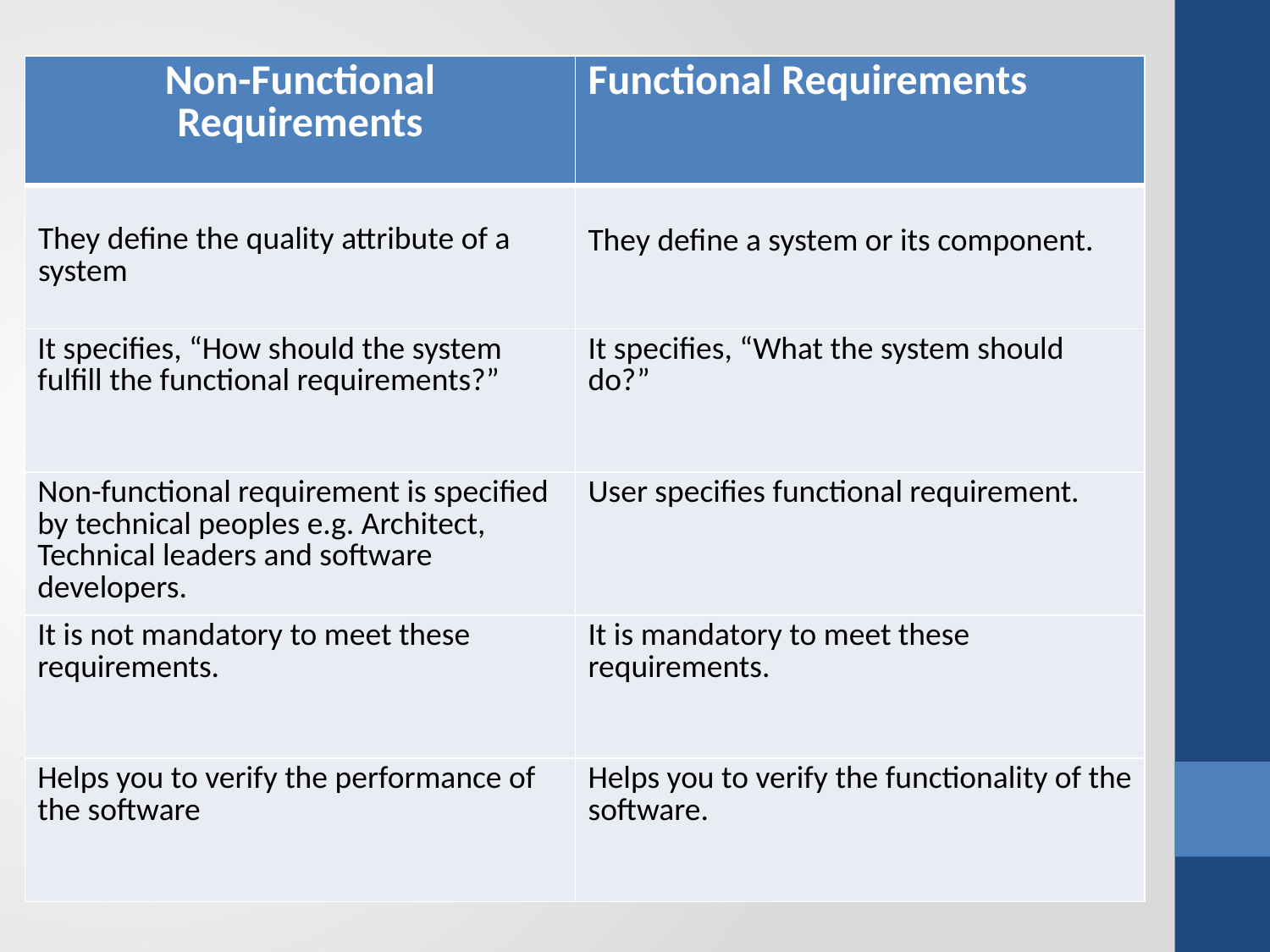

| Non-Functional Requirements | Functional Requirements |
| --- | --- |
| They define the quality attribute of a system | They define a system or its component. |
| It specifies, “How should the system fulfill the functional requirements?” | It specifies, “What the system should do?” |
| Non-functional requirement is specified by technical peoples e.g. Architect, Technical leaders and software developers. | User specifies functional requirement. |
| It is not mandatory to meet these requirements. | It is mandatory to meet these requirements. |
| Helps you to verify the performance of the software | Helps you to verify the functionality of the software. |